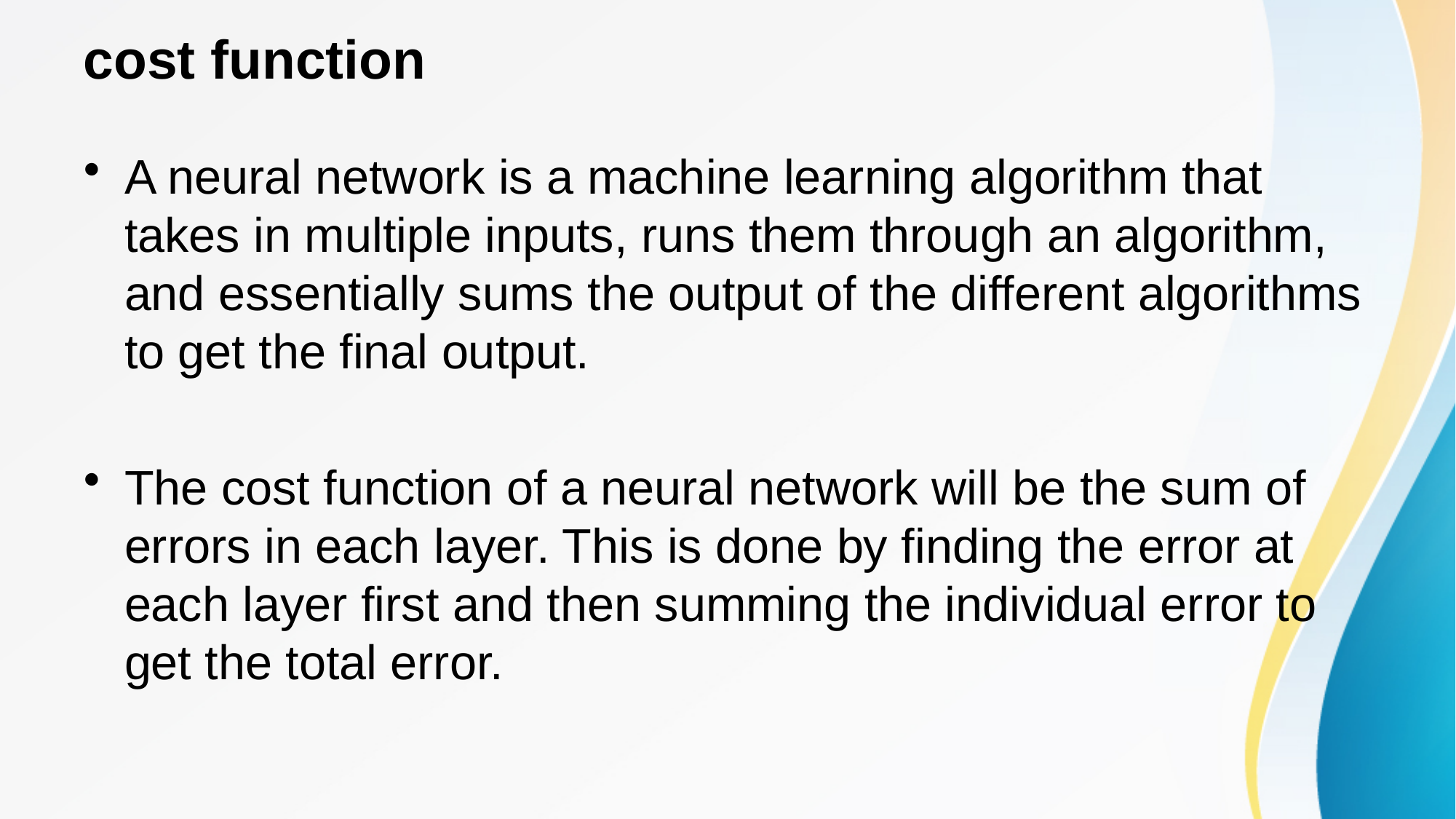

# cost function
A neural network is a machine learning algorithm that takes in multiple inputs, runs them through an algorithm, and essentially sums the output of the different algorithms to get the final output.

The cost function of a neural network will be the sum of errors in each layer. This is done by finding the error at each layer first and then summing the individual error to get the total error.